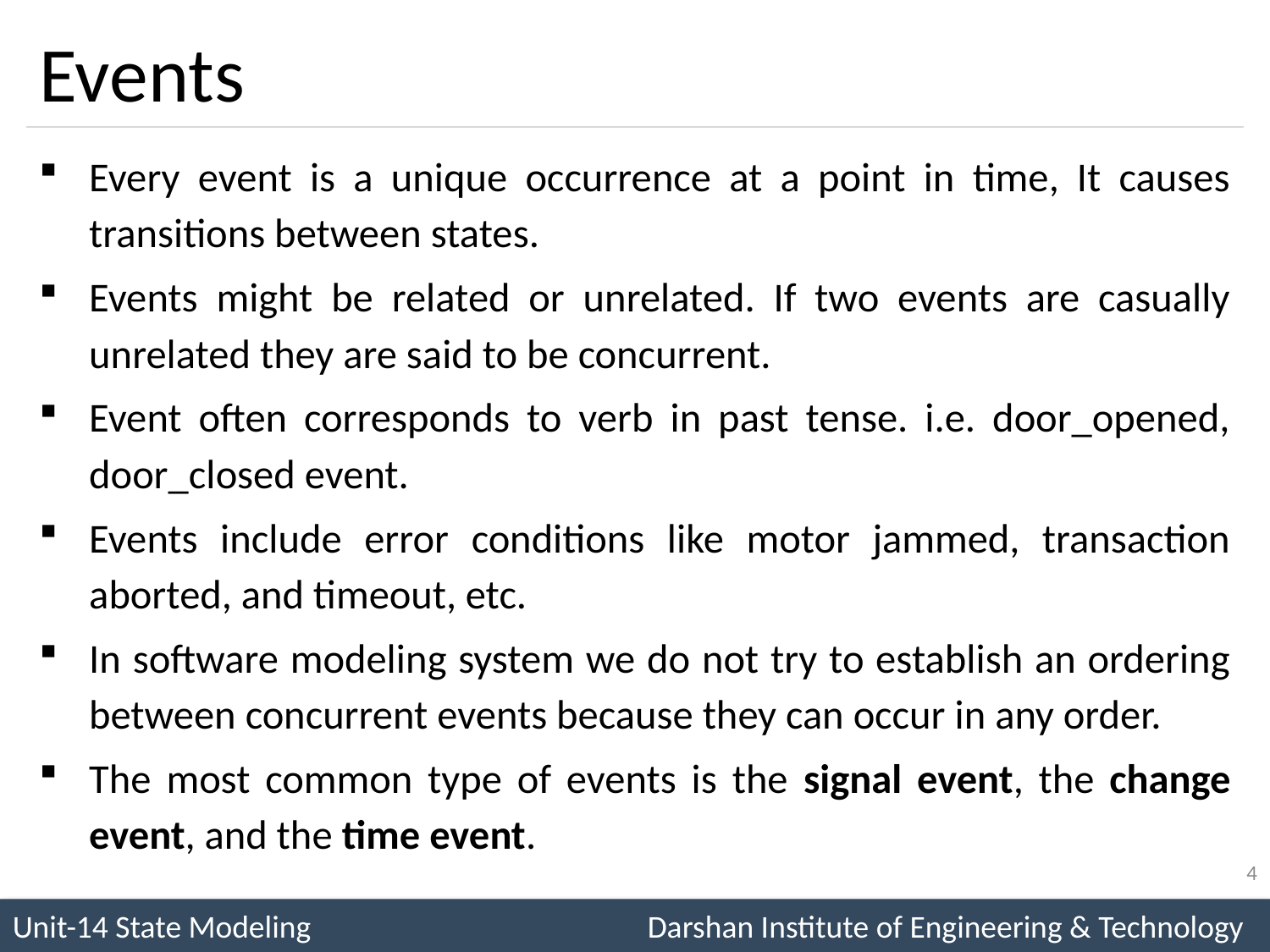

# Events
Every event is a unique occurrence at a point in time, It causes transitions between states.
Events might be related or unrelated. If two events are casually unrelated they are said to be concurrent.
Event often corresponds to verb in past tense. i.e. door_opened, door_closed event.
Events include error conditions like motor jammed, transaction aborted, and timeout, etc.
In software modeling system we do not try to establish an ordering between concurrent events because they can occur in any order.
The most common type of events is the signal event, the change event, and the time event.
4